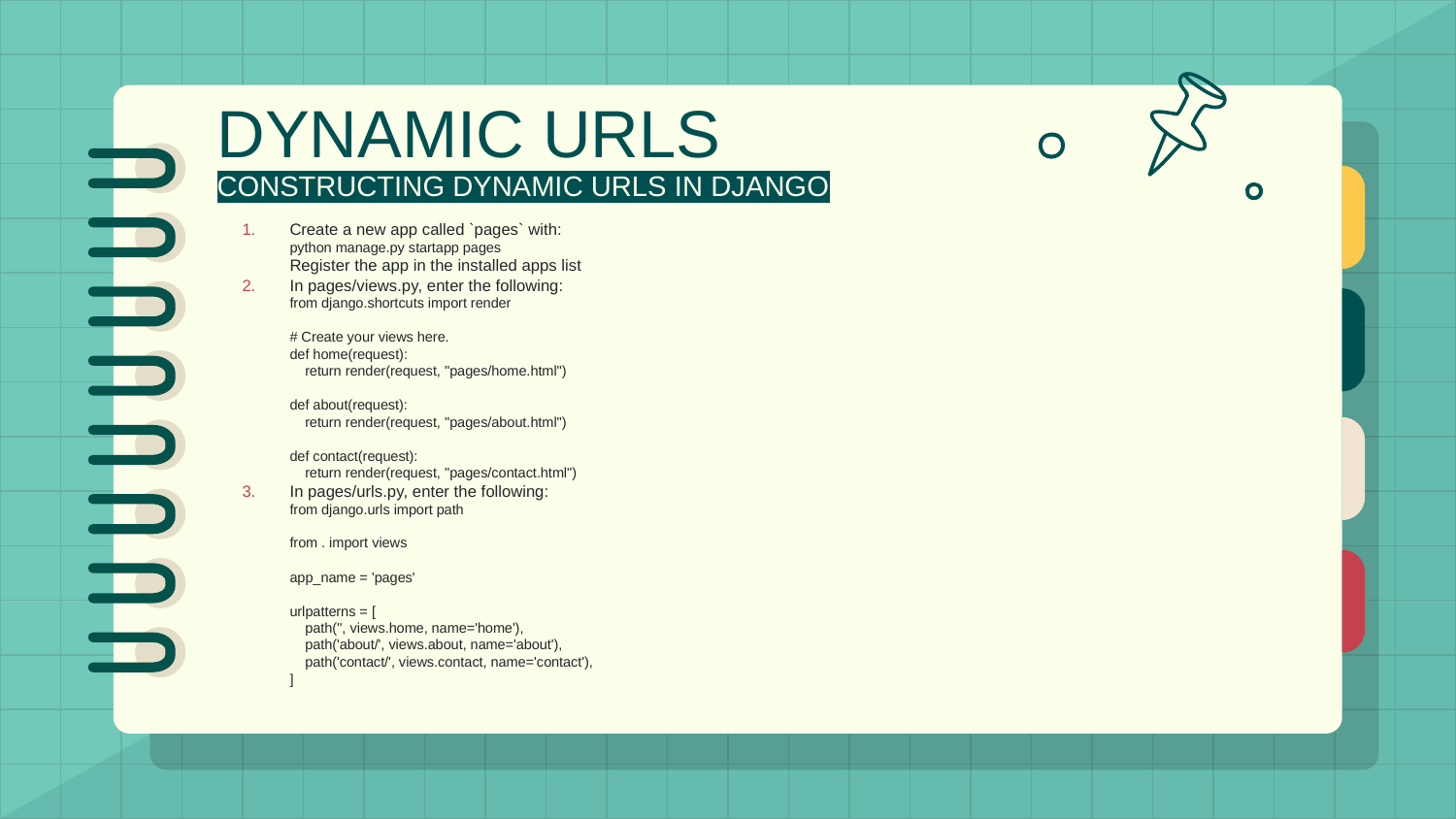

# DYNAMIC URLS

CONSTRUCTING DYNAMIC URLS IN DJANGO

Create a new app called `pages` with:
python manage.py startapp pages
Register the app in the installed apps list
In pages/views.py, enter the following:
from django.shortcuts import render

# Create your views here.
def home(request):
    return render(request, "pages/home.html")

def about(request):
    return render(request, "pages/about.html")

def contact(request):
    return render(request, "pages/contact.html")
In pages/urls.py, enter the following:
from django.urls import path

from . import views

app_name = 'pages'

urlpatterns = [
    path('', views.home, name='home'),
    path('about/', views.about, name='about'),
    path('contact/', views.contact, name='contact'),
]